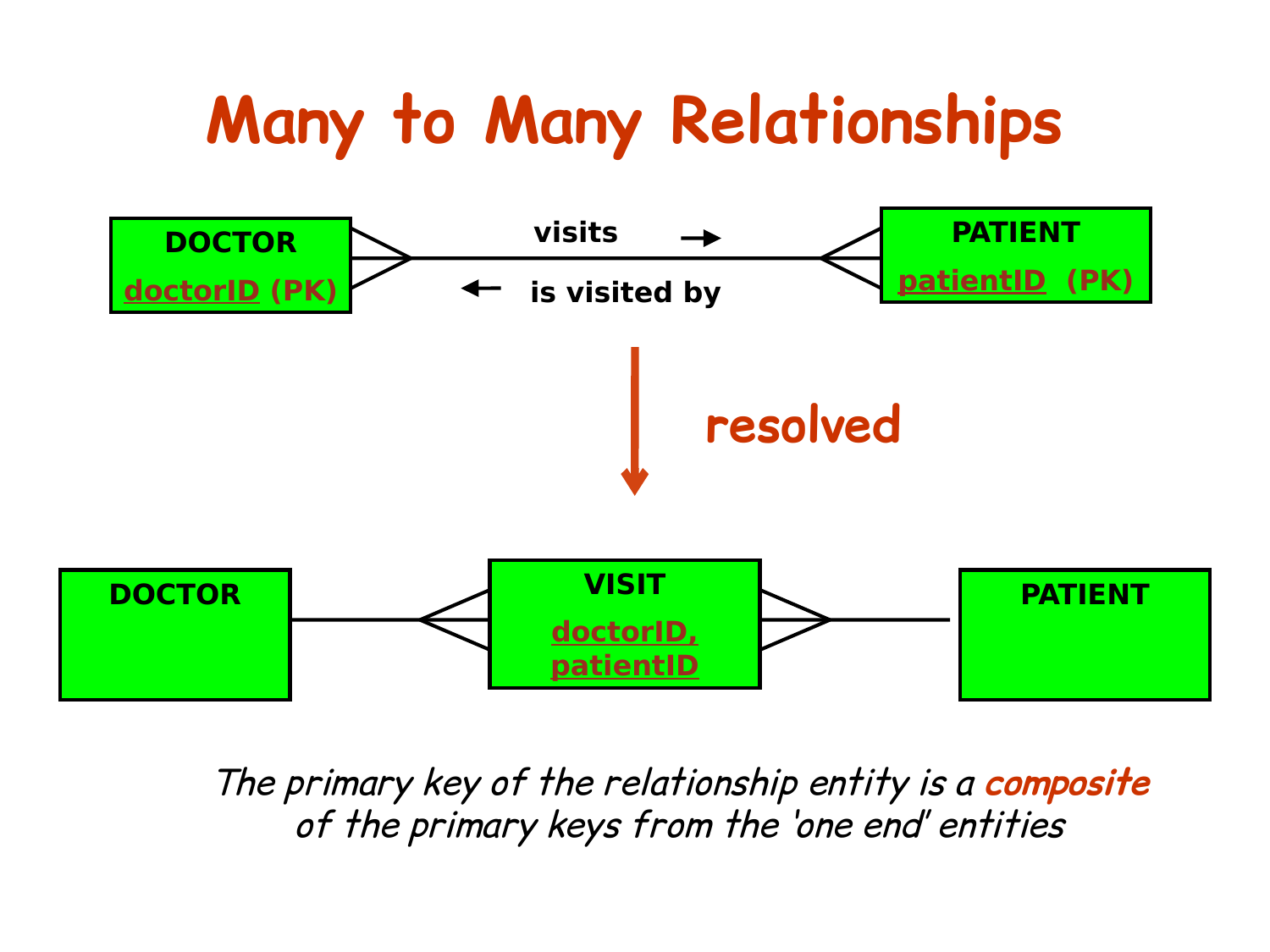

# Many to Many Relationships

PATIENT
patientID  (PK)
visits
DOCTOR
doctorID (PK)

is visited by

resolved

VISIT
doctorID, patientID
DOCTOR

PATIENT

The primary key of the relationship entity is a composite of the primary keys from the ‘one end’ entities